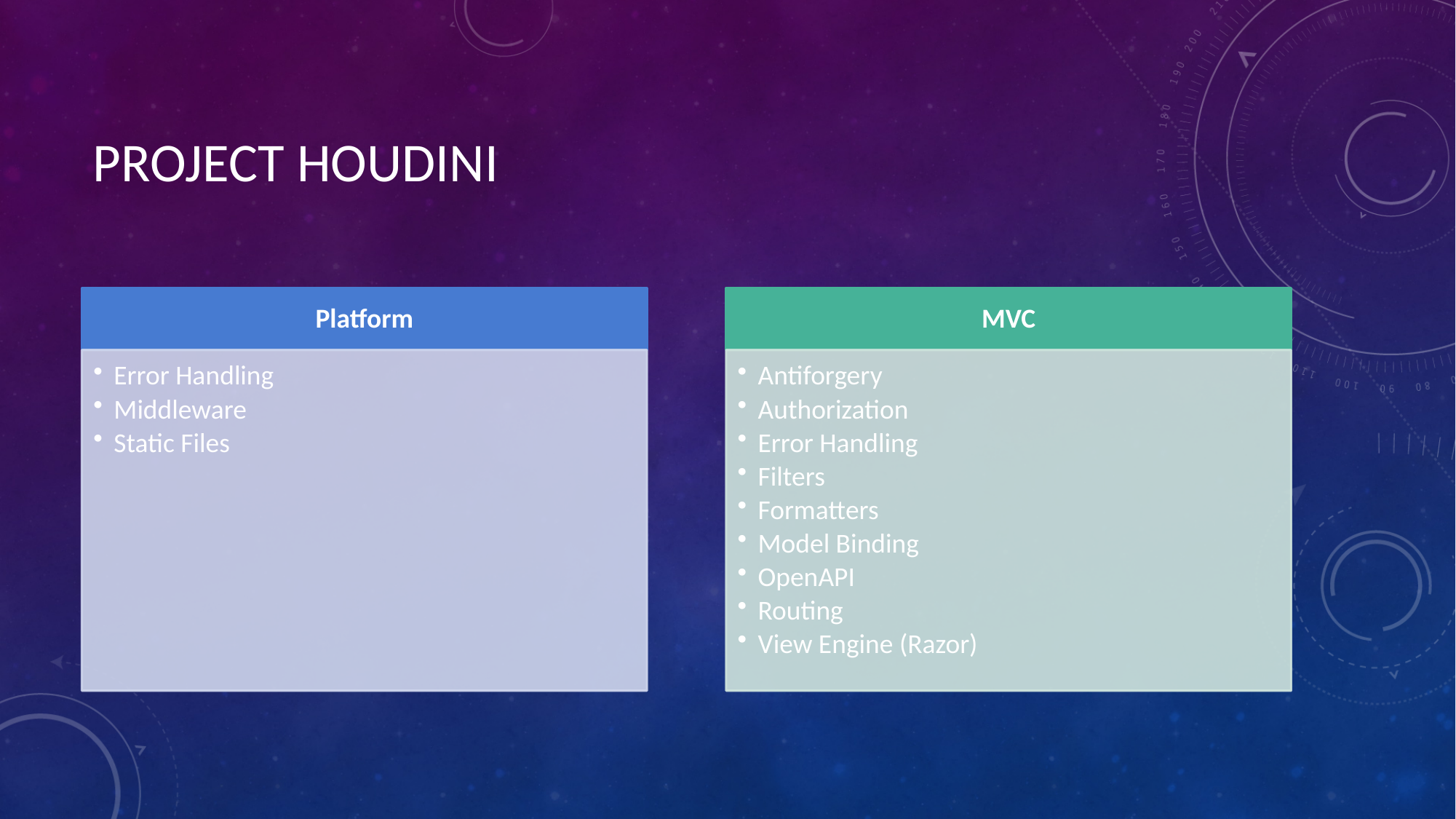

# Project Houdini
Platform
Error Handling
Middleware
Static Files
MVC
Antiforgery
Authorization
Error Handling
Filters
Formatters
Model Binding
OpenAPI
Routing
View Engine (Razor)